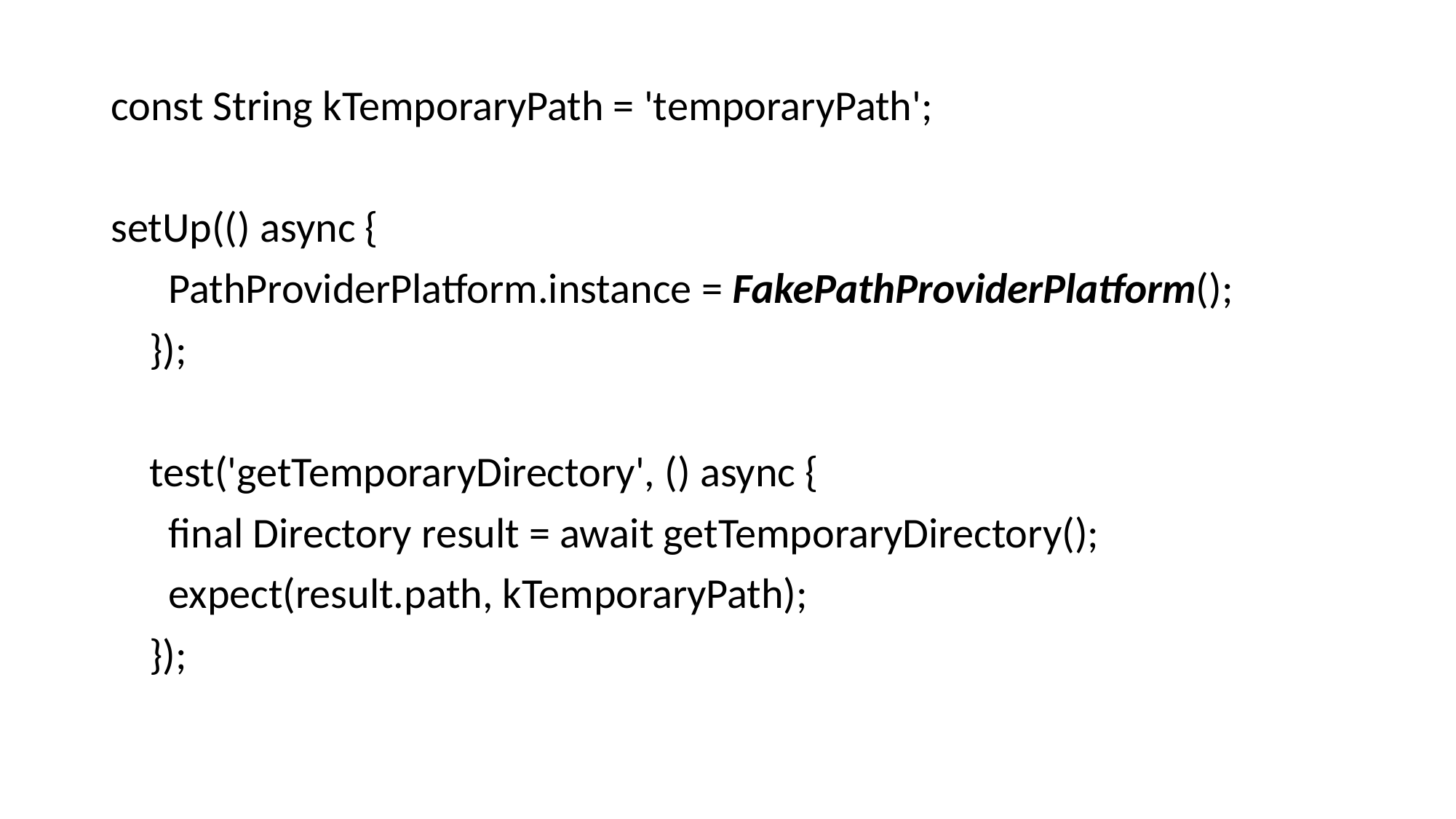

const String kTemporaryPath = 'temporaryPath';

setUp(() async {
      PathProviderPlatform.instance = FakePathProviderPlatform();
    });

    test('getTemporaryDirectory', () async {
      final Directory result = await getTemporaryDirectory();
      expect(result.path, kTemporaryPath);
    });